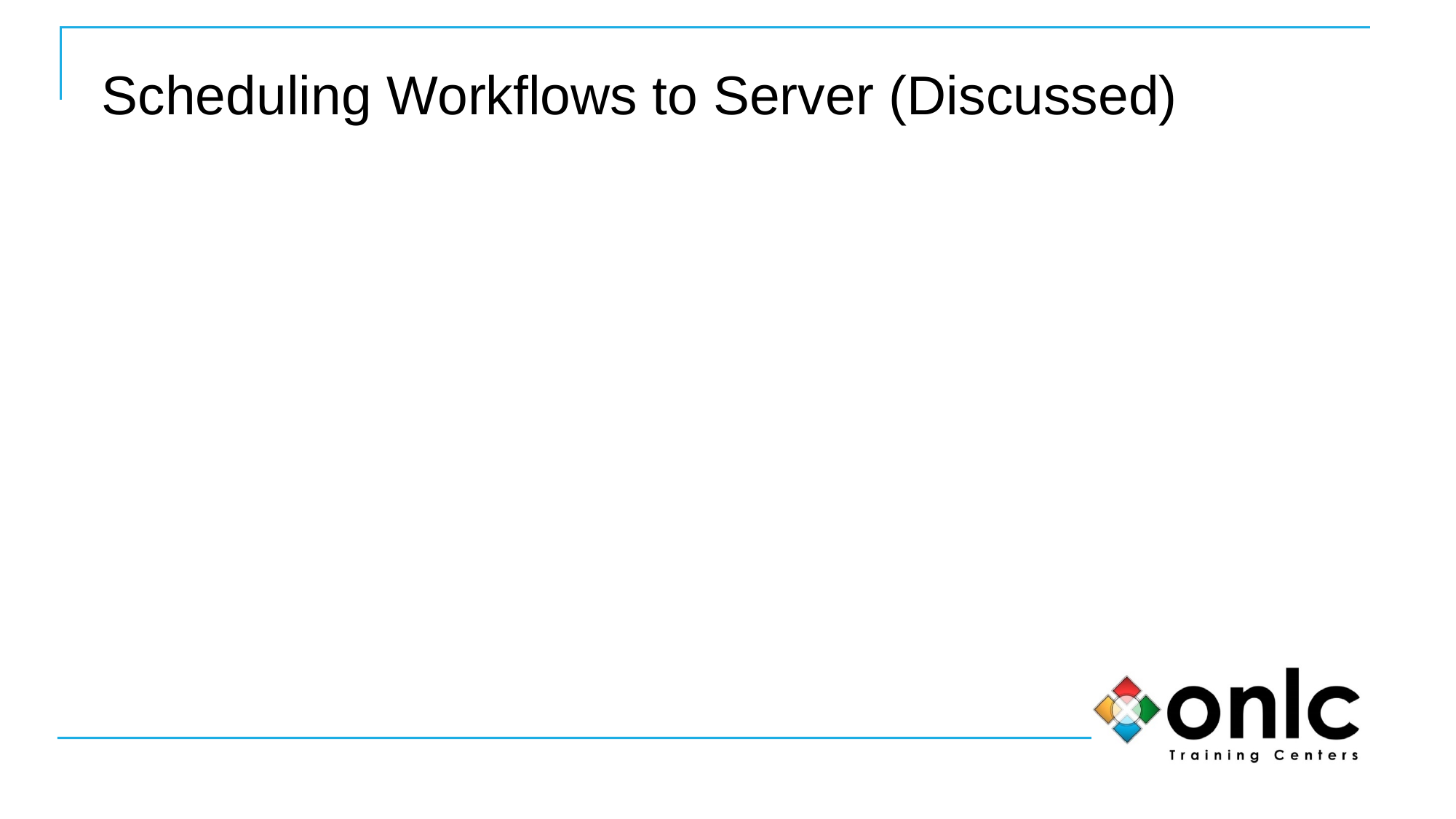

101
# Scheduling Workflows to Server (Discussed)